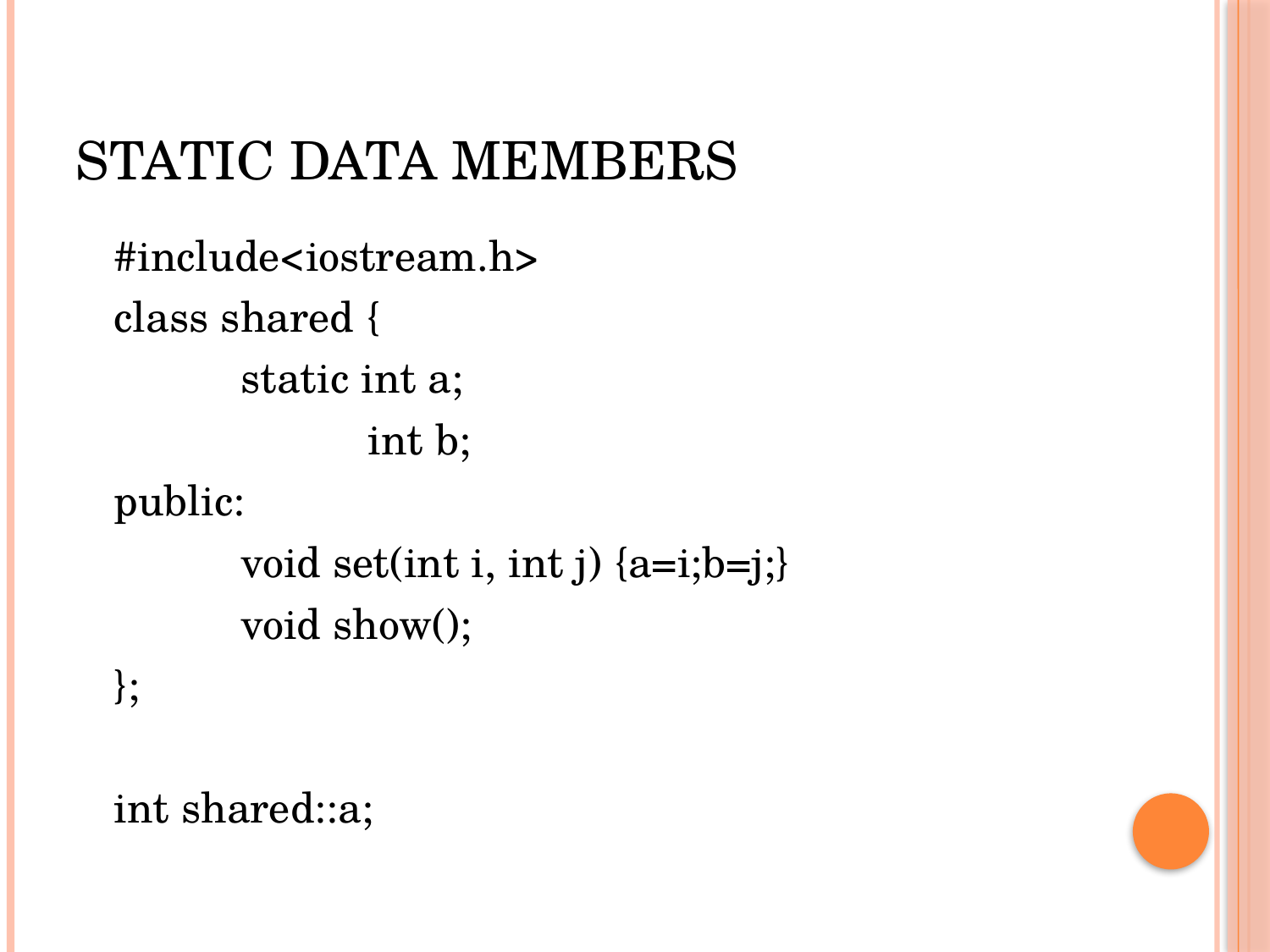

# Static Data members
	#include<iostream.h>
	class shared {
 	 	static int a;
  			int b;
	public:
  		void set(int i, int j) {a=i;b=j;}
		void show();
	};

	int shared::a;